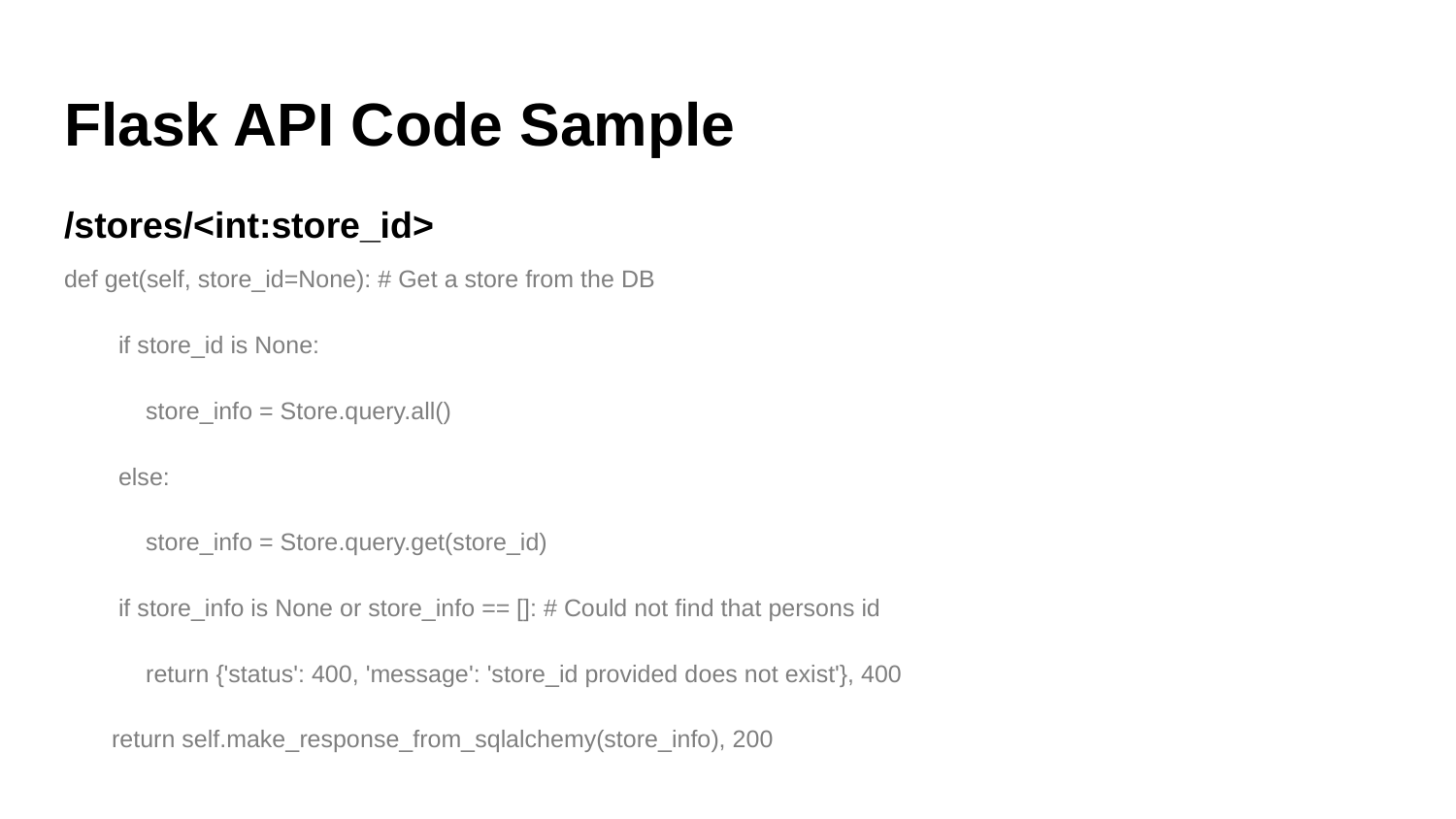

# Flask API Code Sample

/stores/<int:store_id>

def get(self, store_id=None): # Get a store from the DB
        if store_id is None:
            store_info = Store.query.all()
        else:
            store_info = Store.query.get(store_id)
        if store_info is None or store_info == []: # Could not find that persons id
            return {'status': 400, 'message': 'store_id provided does not exist'}, 400
       return self.make_response_from_sqlalchemy(store_info), 200